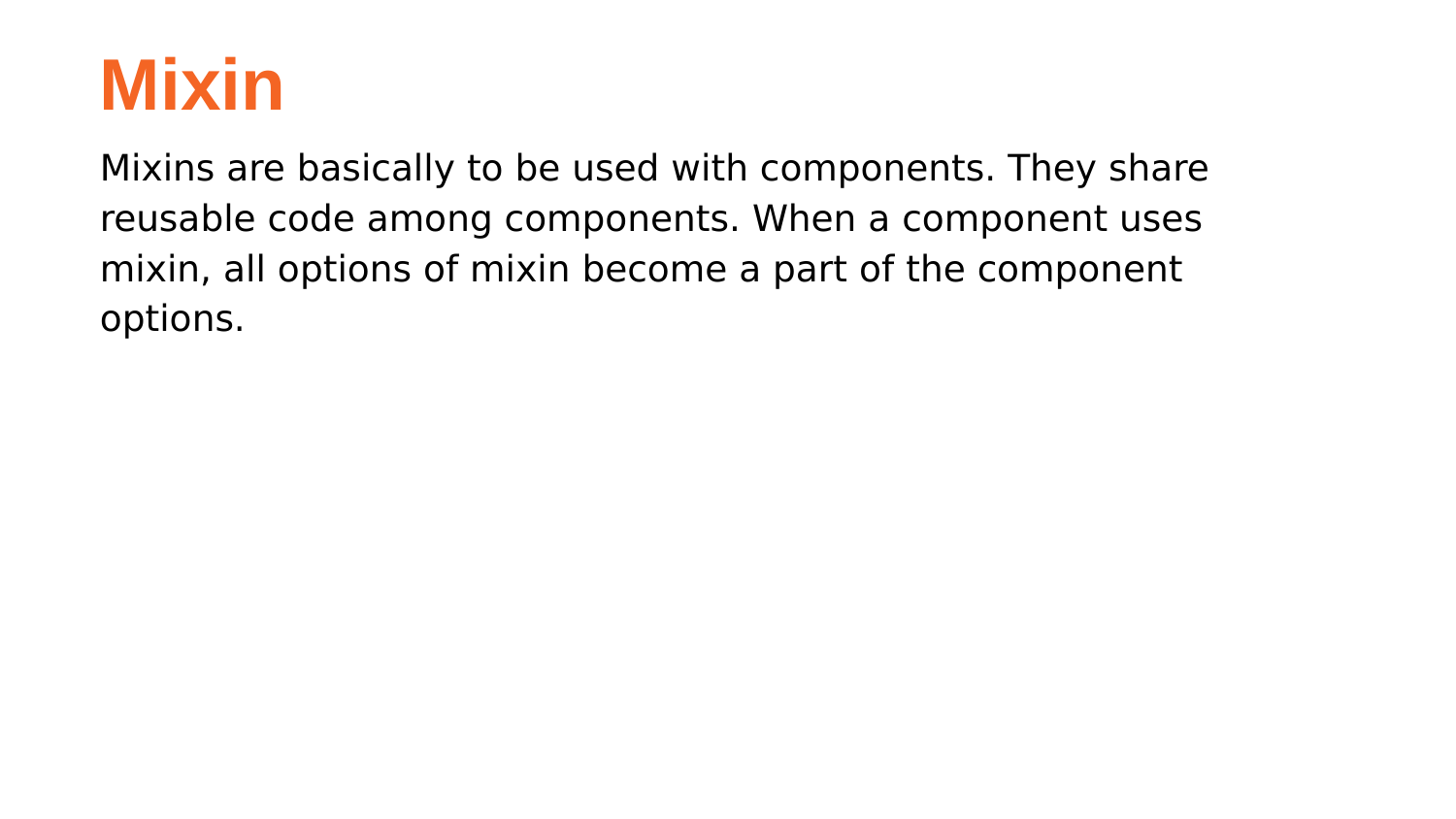

Mixin
Mixins are basically to be used with components. They share reusable code among components. When a component uses mixin, all options of mixin become a part of the component options.